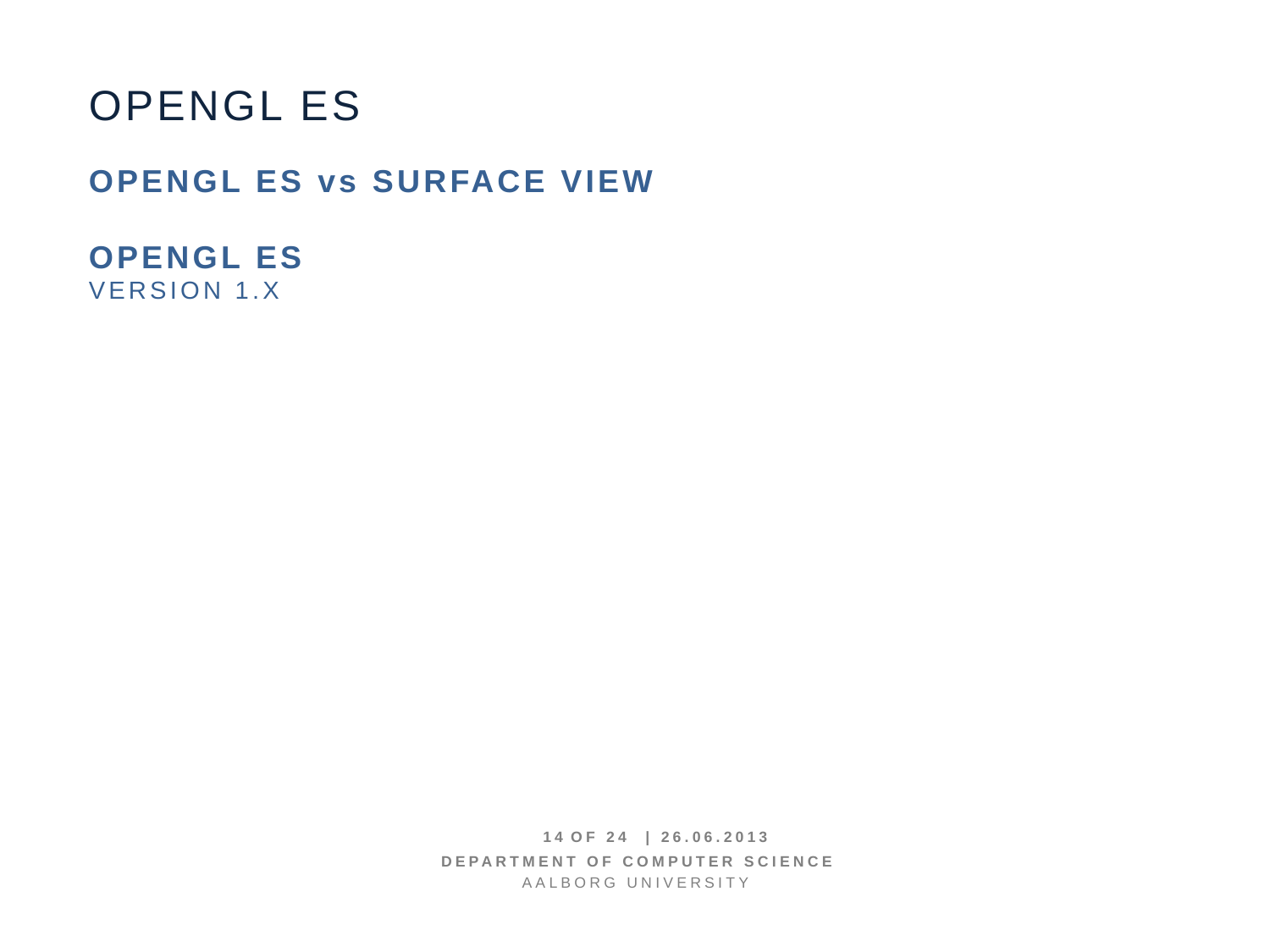

OpenGL ES
OpenGL ES vs Surface View

OpenGL ES
Version 1.x
14 OF 24  | 26.06.2013
Department of computer science
AALBORG UNIVERSITy